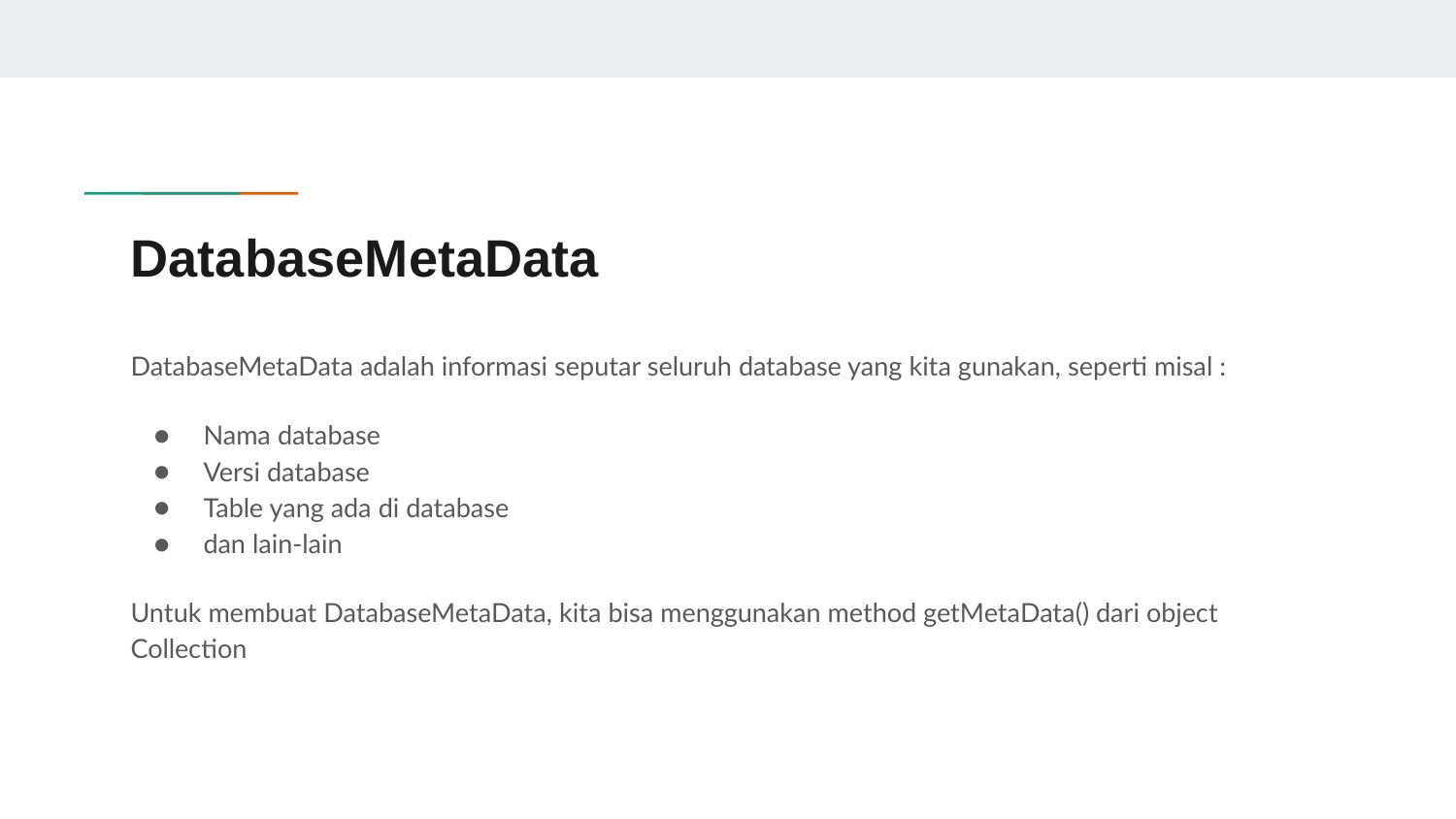

# DatabaseMetaData
DatabaseMetaData adalah informasi seputar seluruh database yang kita gunakan, seperti misal :
Nama database
Versi database
Table yang ada di database
dan lain-lain
Untuk membuat DatabaseMetaData, kita bisa menggunakan method getMetaData() dari object Collection